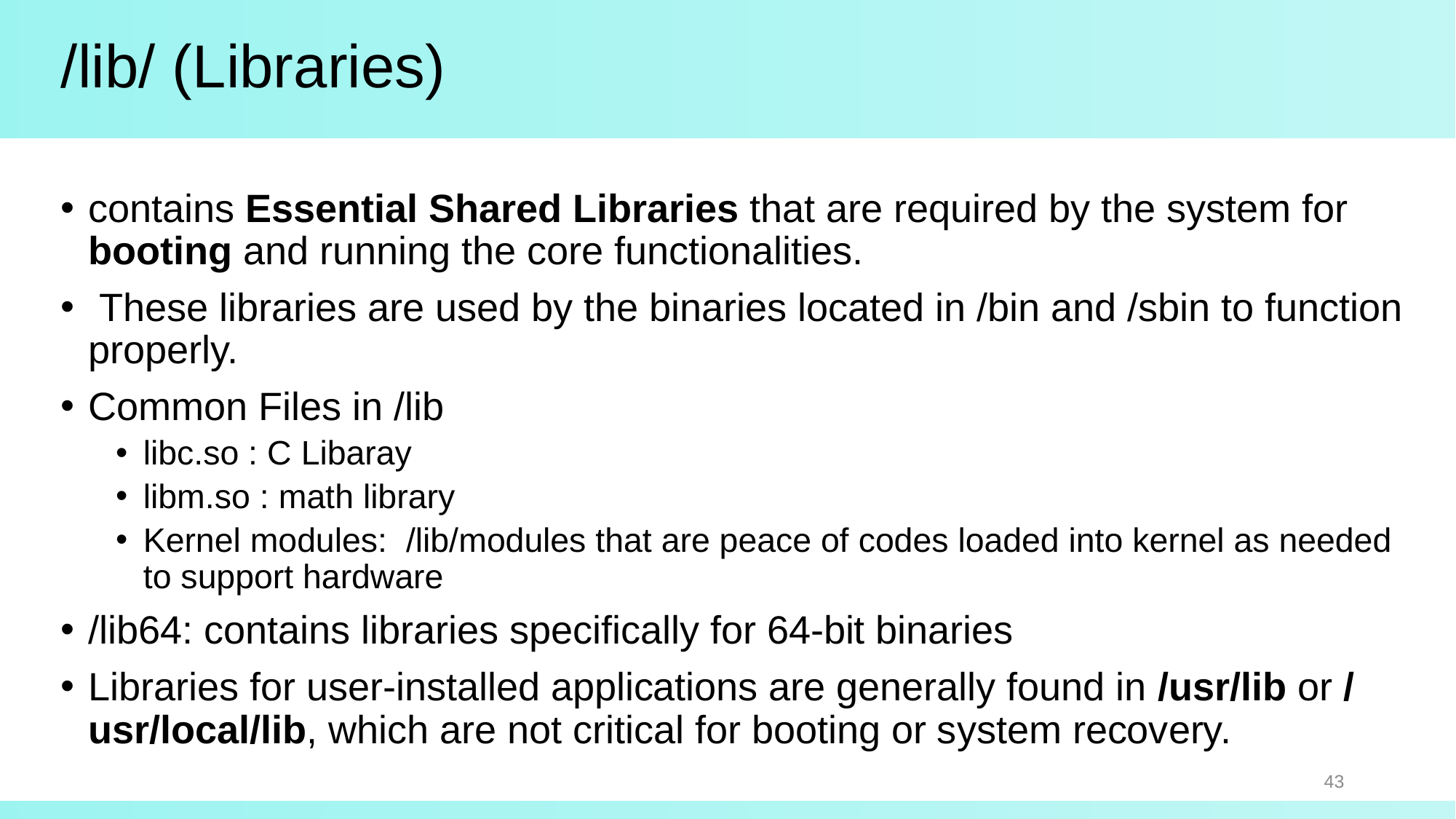

# /lib/ (Libraries)
contains Essential Shared Libraries that are required by the system for booting and running the core functionalities.
 These libraries are used by the binaries located in /bin and /sbin to function properly.
Common Files in /lib
libc.so : C Libaray
libm.so : math library
Kernel modules:  /lib/modules that are peace of codes loaded into kernel as needed to support hardware
/lib64: contains libraries specifically for 64-bit binaries
Libraries for user-installed applications are generally found in /usr/lib or /usr/local/lib, which are not critical for booting or system recovery.

43